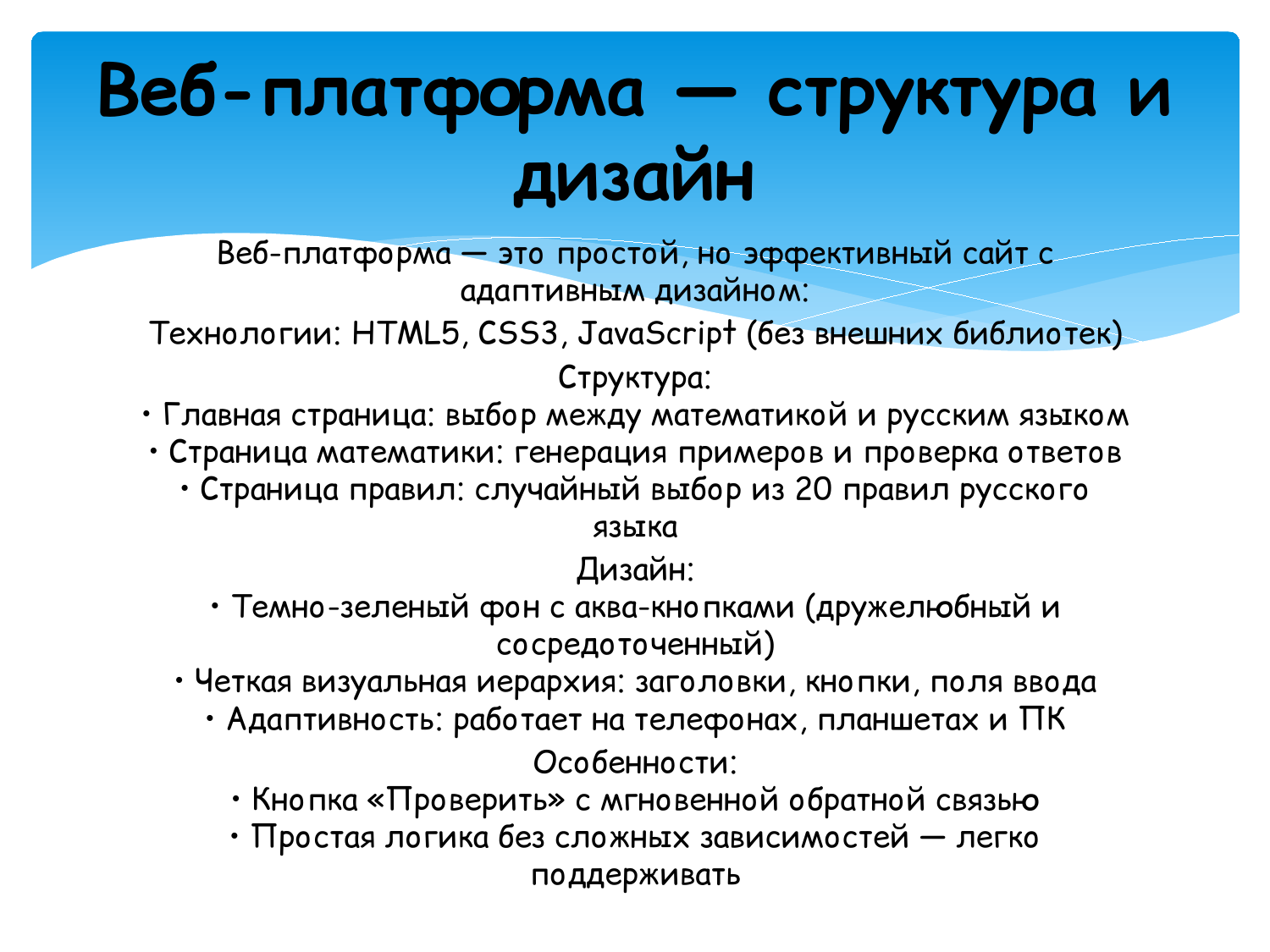

# Веб-платформа — структура и дизайн
Веб-платформа — это простой, но эффективный сайт с адаптивным дизайном:
Технологии: HTML5, CSS3, JavaScript (без внешних библиотек)
Структура:
• Главная страница: выбор между математикой и русским языком
• Страница математики: генерация примеров и проверка ответов
• Страница правил: случайный выбор из 20 правил русского языка
Дизайн:
• Темно-зеленый фон с аква-кнопками (дружелюбный и сосредоточенный)
• Четкая визуальная иерархия: заголовки, кнопки, поля ввода
• Адаптивность: работает на телефонах, планшетах и ПК
Особенности:
• Кнопка «Проверить» с мгновенной обратной связью
• Простая логика без сложных зависимостей — легко поддерживать